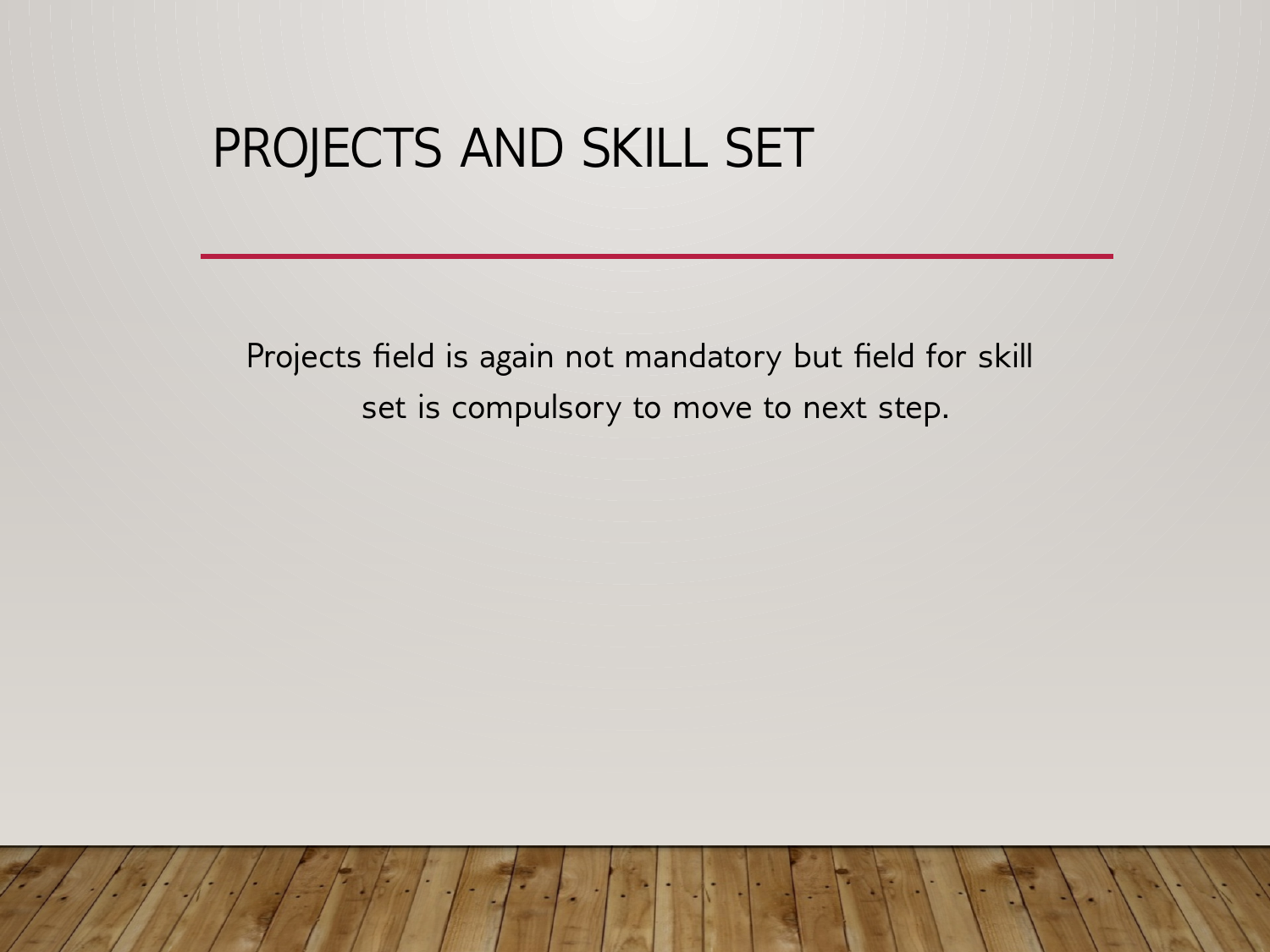

# Projects and Skill Set
Projects field is again not mandatory but field for skill set is compulsory to move to next step.